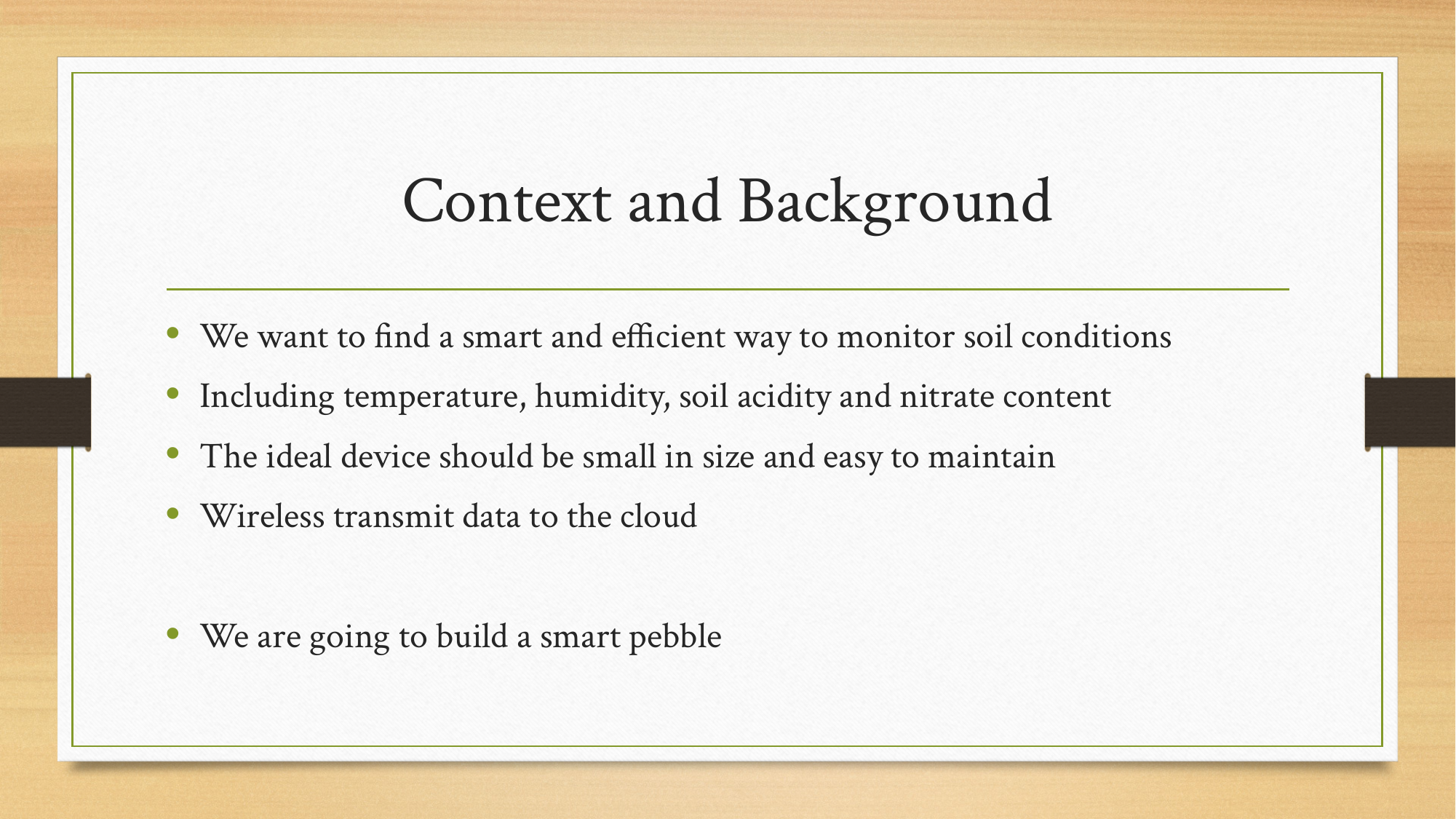

# Context and Background
We want to find a smart and efficient way to monitor soil conditions
Including temperature, humidity, soil acidity and nitrate content
The ideal device should be small in size and easy to maintain
Wireless transmit data to the cloud

We are going to build a smart pebble